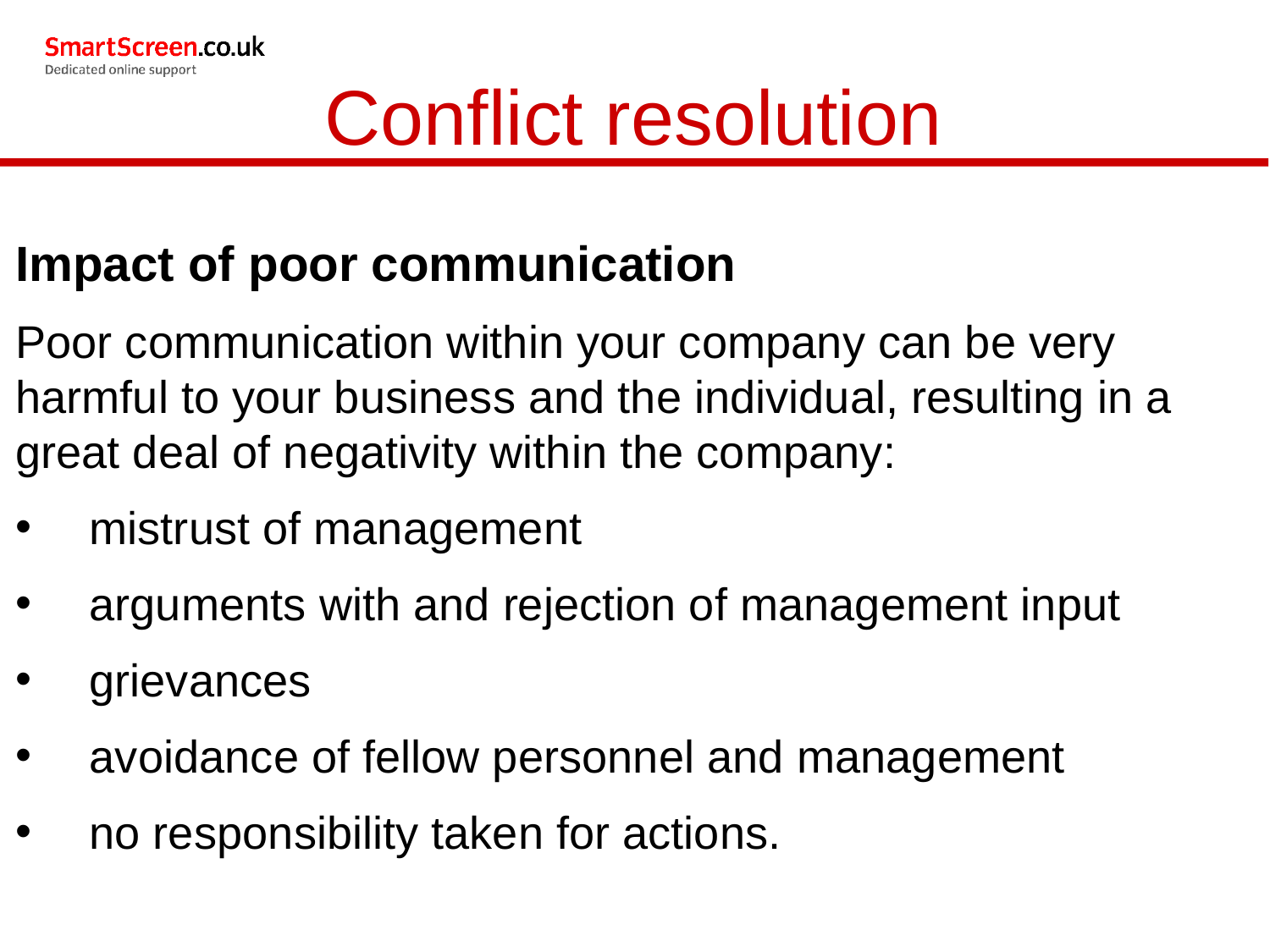

Conflict resolution

Impact of poor communication
Poor communication within your company can be very harmful to your business and the individual, resulting in a great deal of negativity within the company:
mistrust of management
arguments with and rejection of management input
grievances
avoidance of fellow personnel and management
no responsibility taken for actions.